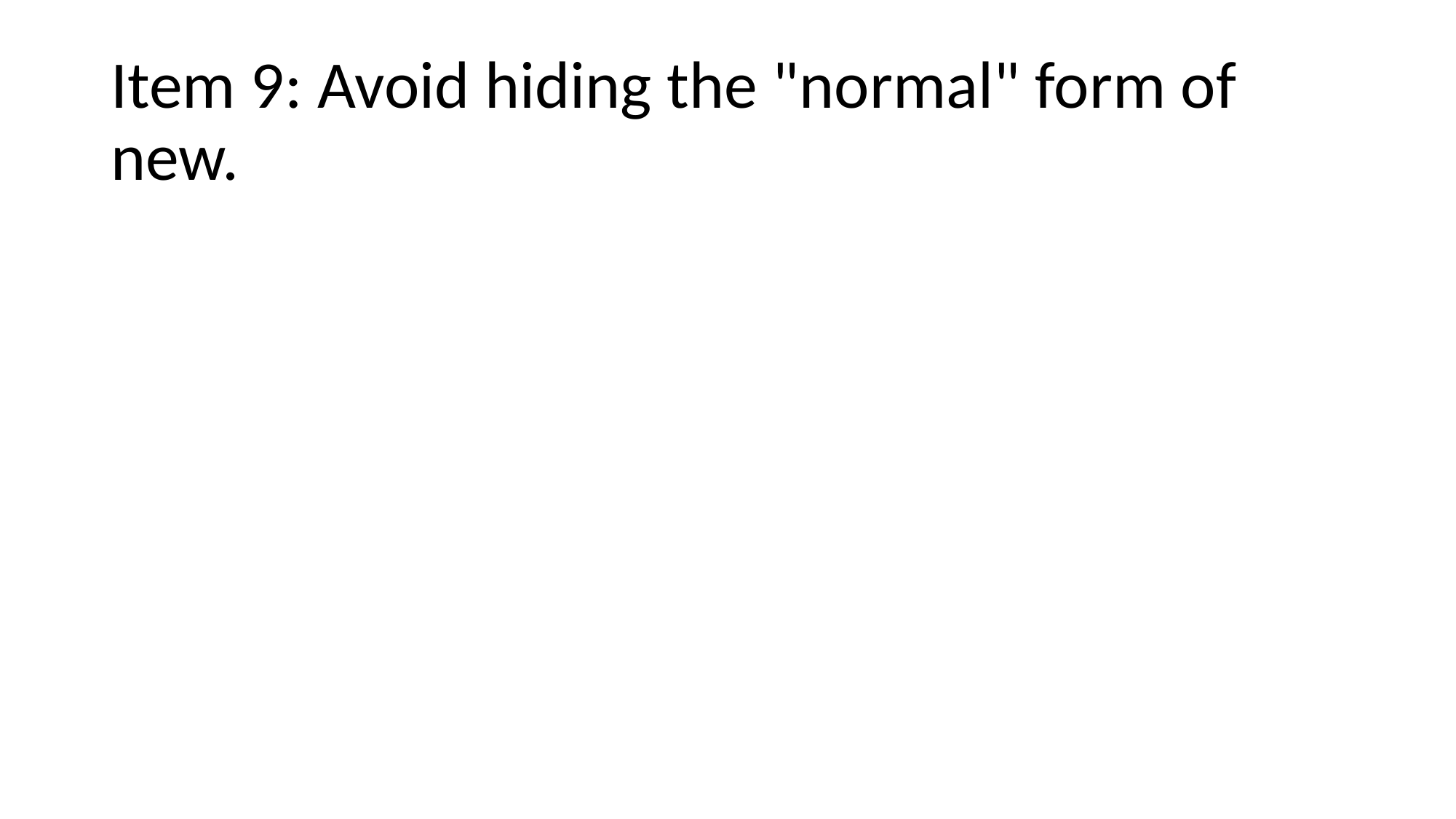

# Item 9: Avoid hiding the "normal" form of new.